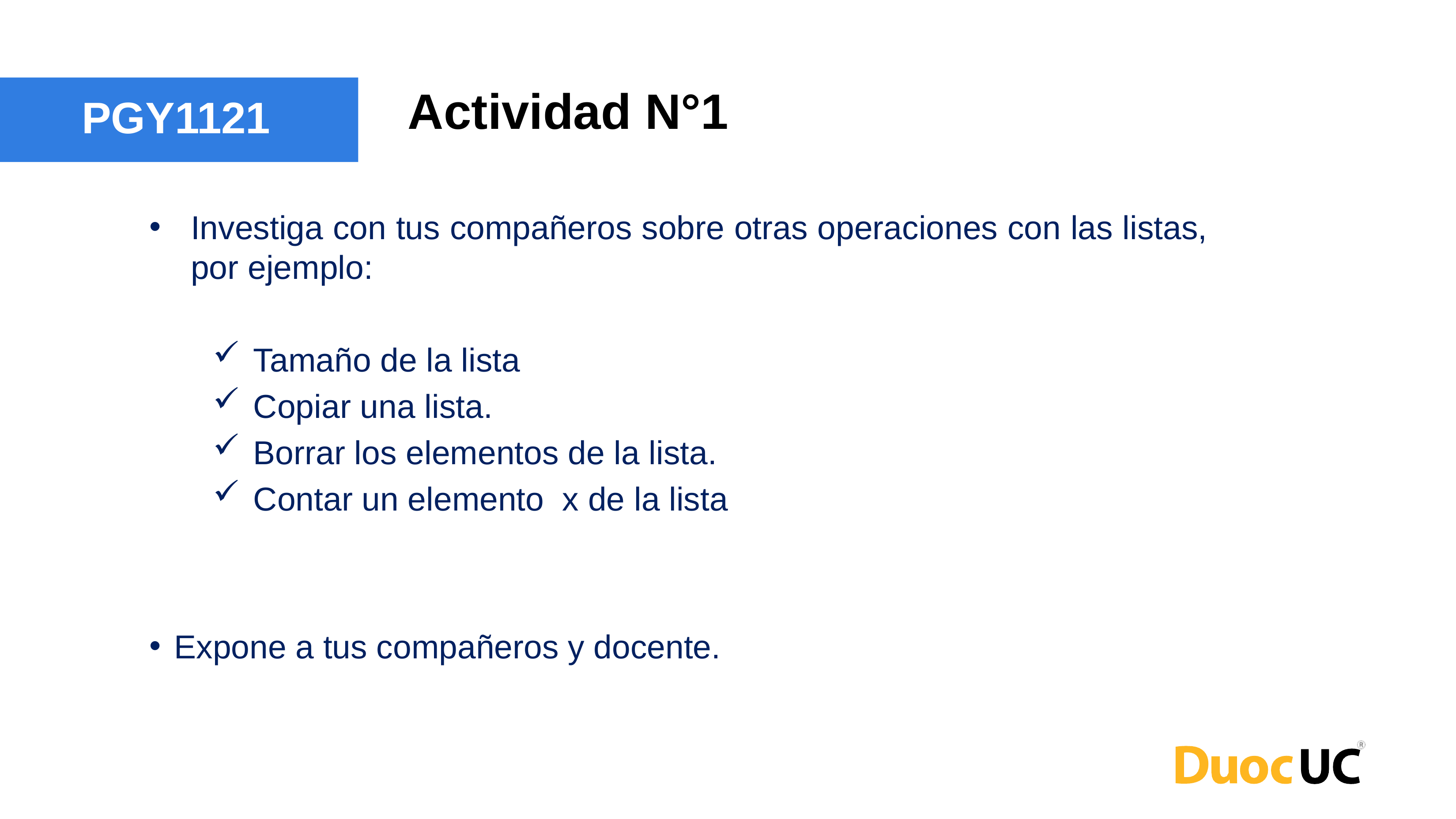

Actividad N°1
PGY1121
Investiga con tus compañeros sobre otras operaciones con las listas, por ejemplo:

Tamaño de la lista
Copiar una lista.
Borrar los elementos de la lista.
Contar un elemento  x de la lista

Expone a tus compañeros y docente.